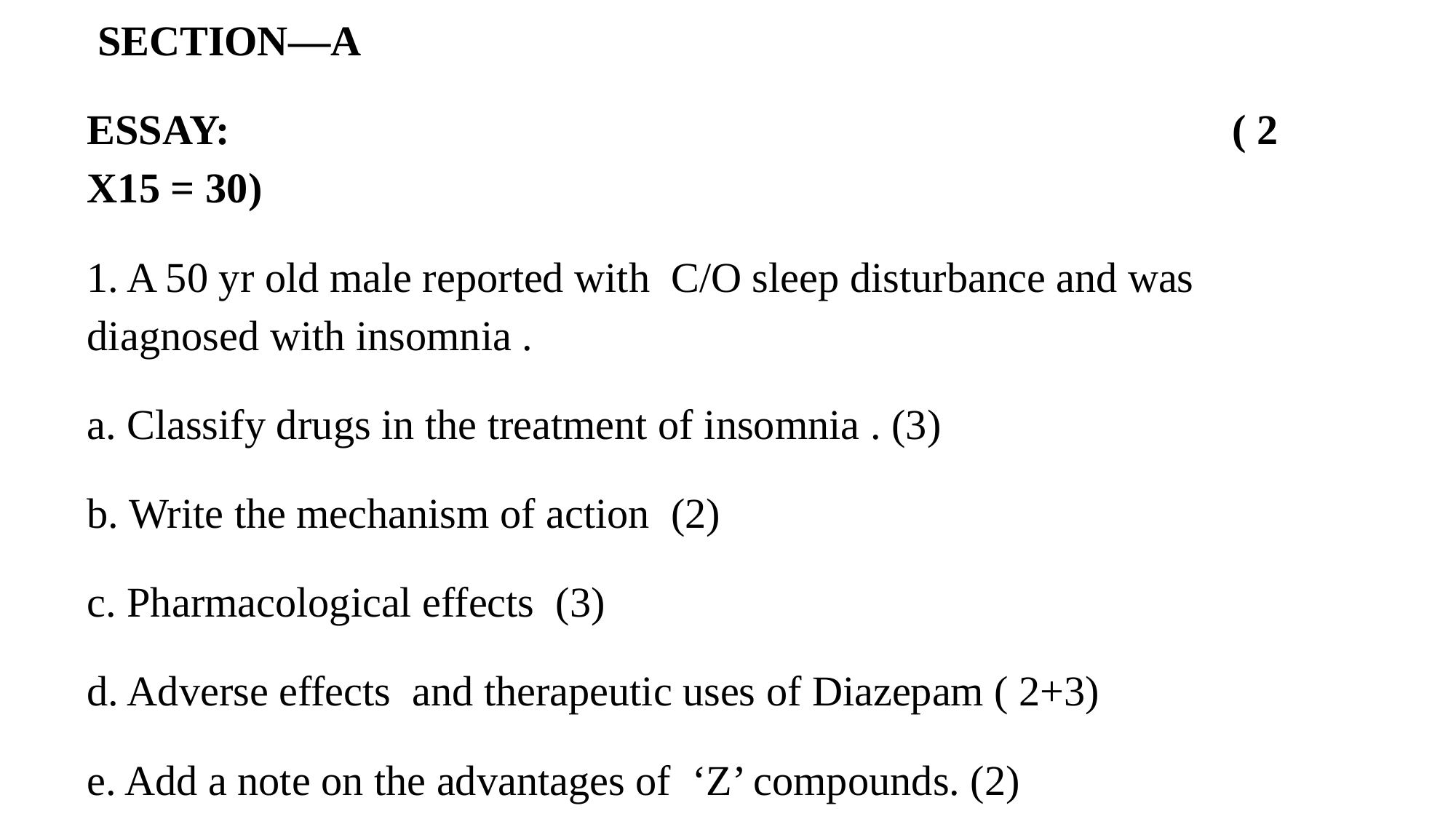

SECTION—A
ESSAY:                                                                                               ( 2 X15 = 30)
1. A 50 yr old male reported with  C/O sleep disturbance and was diagnosed with insomnia .
a. Classify drugs in the treatment of insomnia . (3)
b. Write the mechanism of action  (2)
c. Pharmacological effects  (3)
d. Adverse effects  and therapeutic uses of Diazepam ( 2+3)
e. Add a note on the advantages of  ‘Z’ compounds. (2)